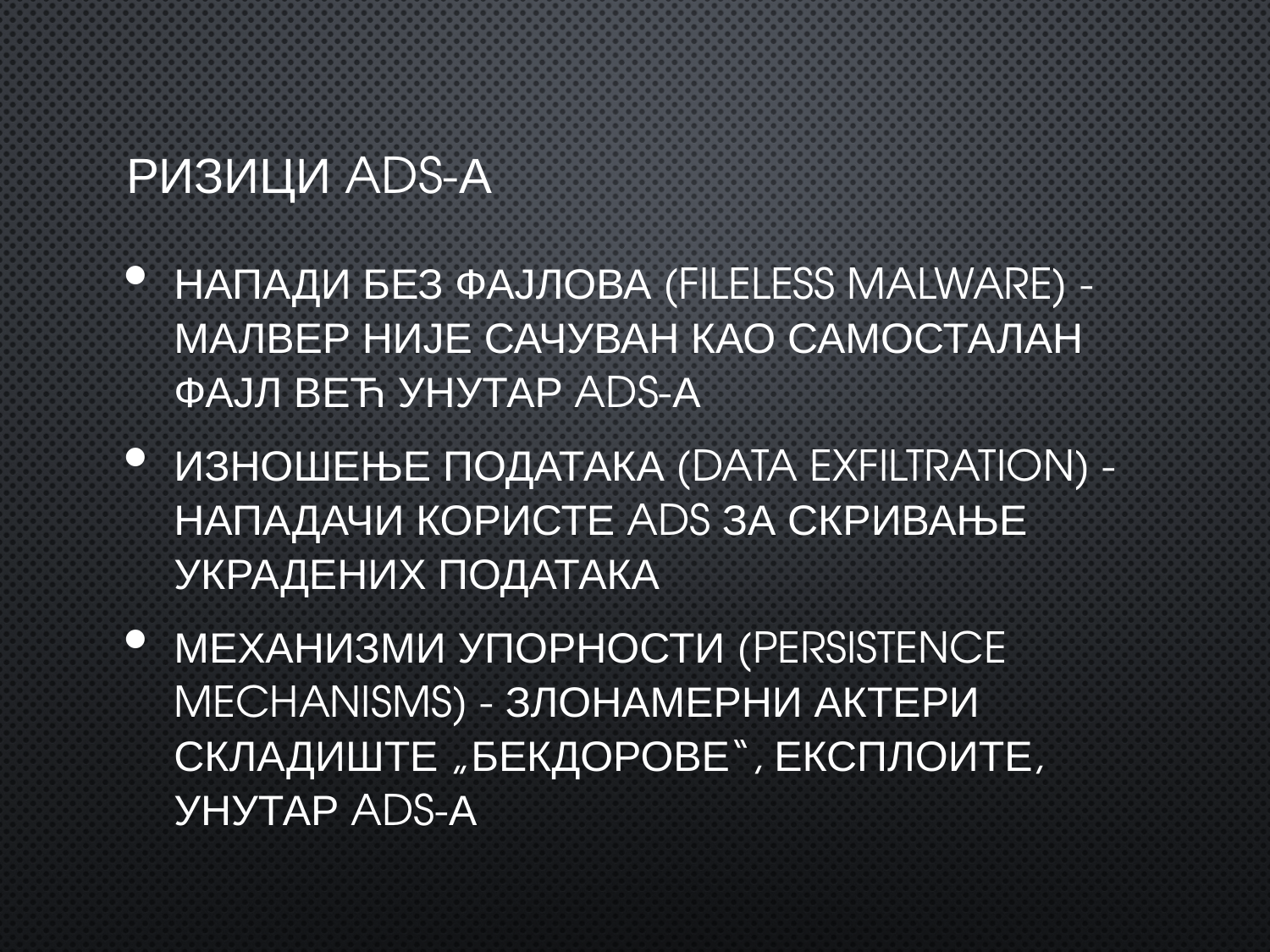

# Ризици ADS-а

Напади без фајлова (Fileless malware) - Малвер није сачуван као самосталан фајл већ унутар ADS-а
Изношење података (Data exfiltration) - Нападачи користе ADS за скривање украдених података
Механизми упорности (Persistence mechanisms) - Злонамерни актери складиште „бекдорове“, експлоите, унутар ADS-а